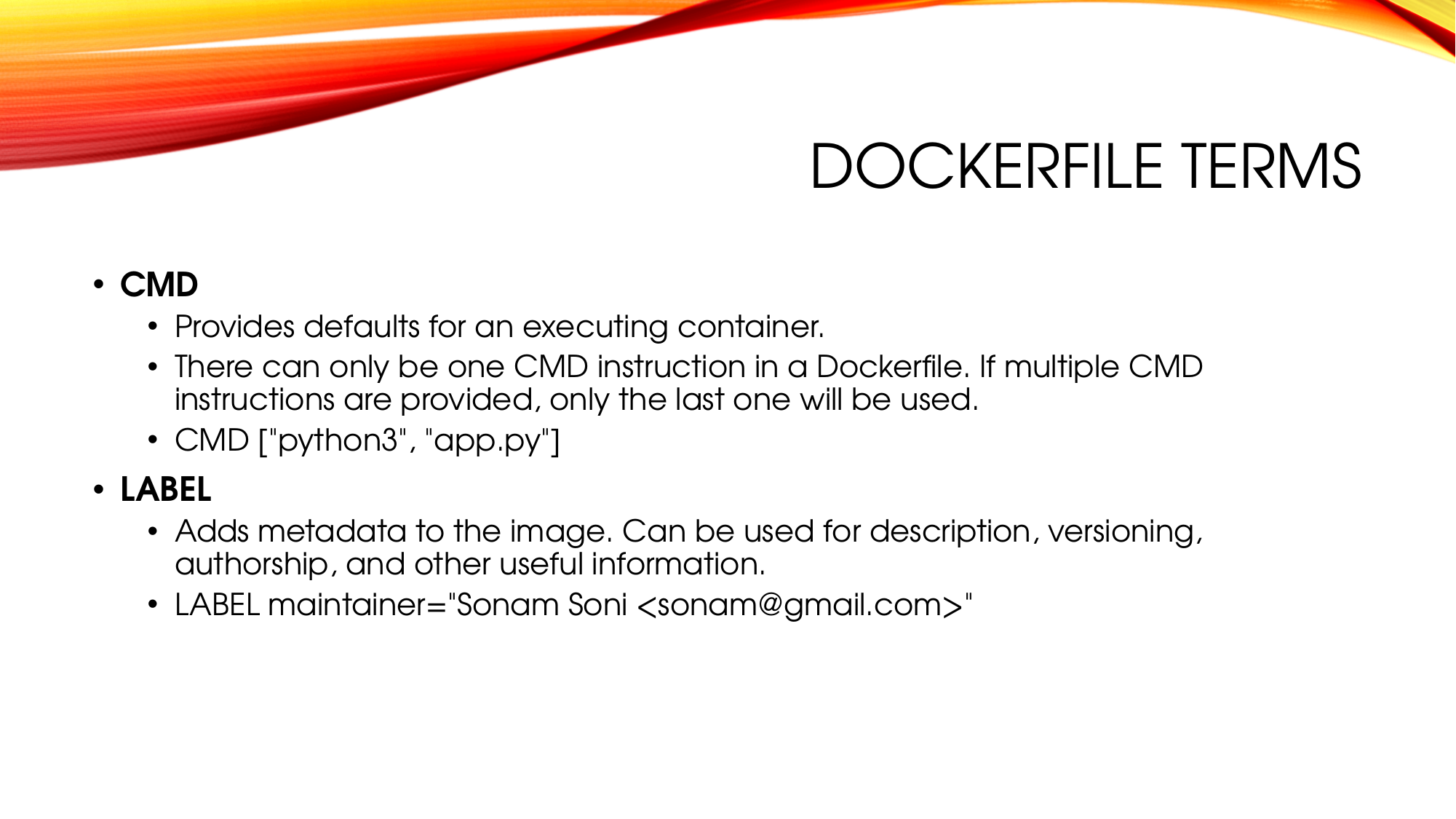

# DockerFile terms
CMD
Provides defaults for an executing container.
There can only be one CMD instruction in a Dockerfile. If multiple CMD instructions are provided, only the last one will be used.
CMD ["python3", "app.py"]
LABEL
Adds metadata to the image. Can be used for description, versioning, authorship, and other useful information.
LABEL maintainer="Sonam Soni <sonam@gmail.com>"